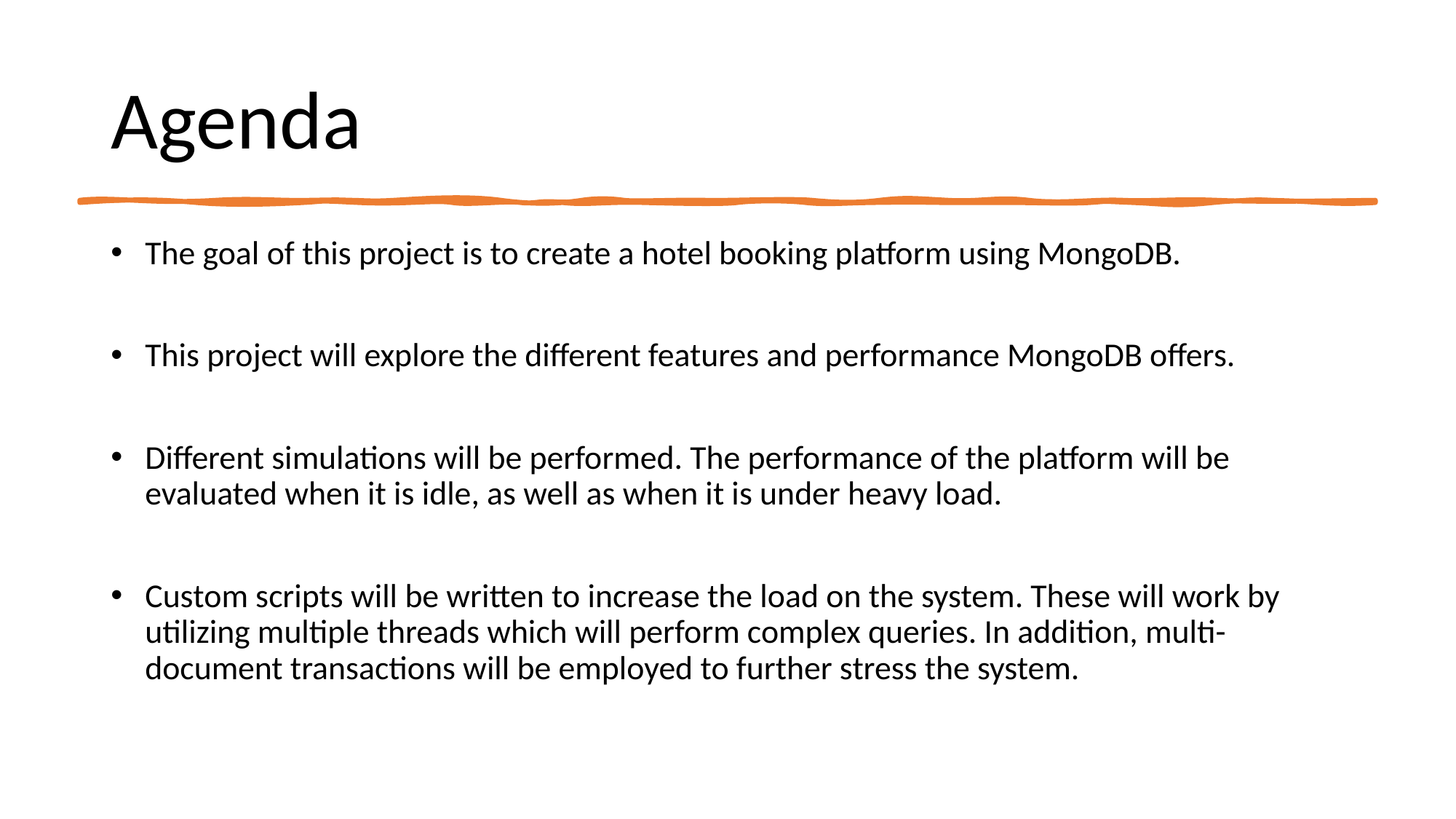

# Agenda

The goal of this project is to create a hotel booking platform using MongoDB.

This project will explore the different features and performance MongoDB offers.

Different simulations will be performed. The performance of the platform will be evaluated when it is idle, as well as when it is under heavy load.

Custom scripts will be written to increase the load on the system. These will work by utilizing multiple threads which will perform complex queries. In addition, multi-document transactions will be employed to further stress the system.